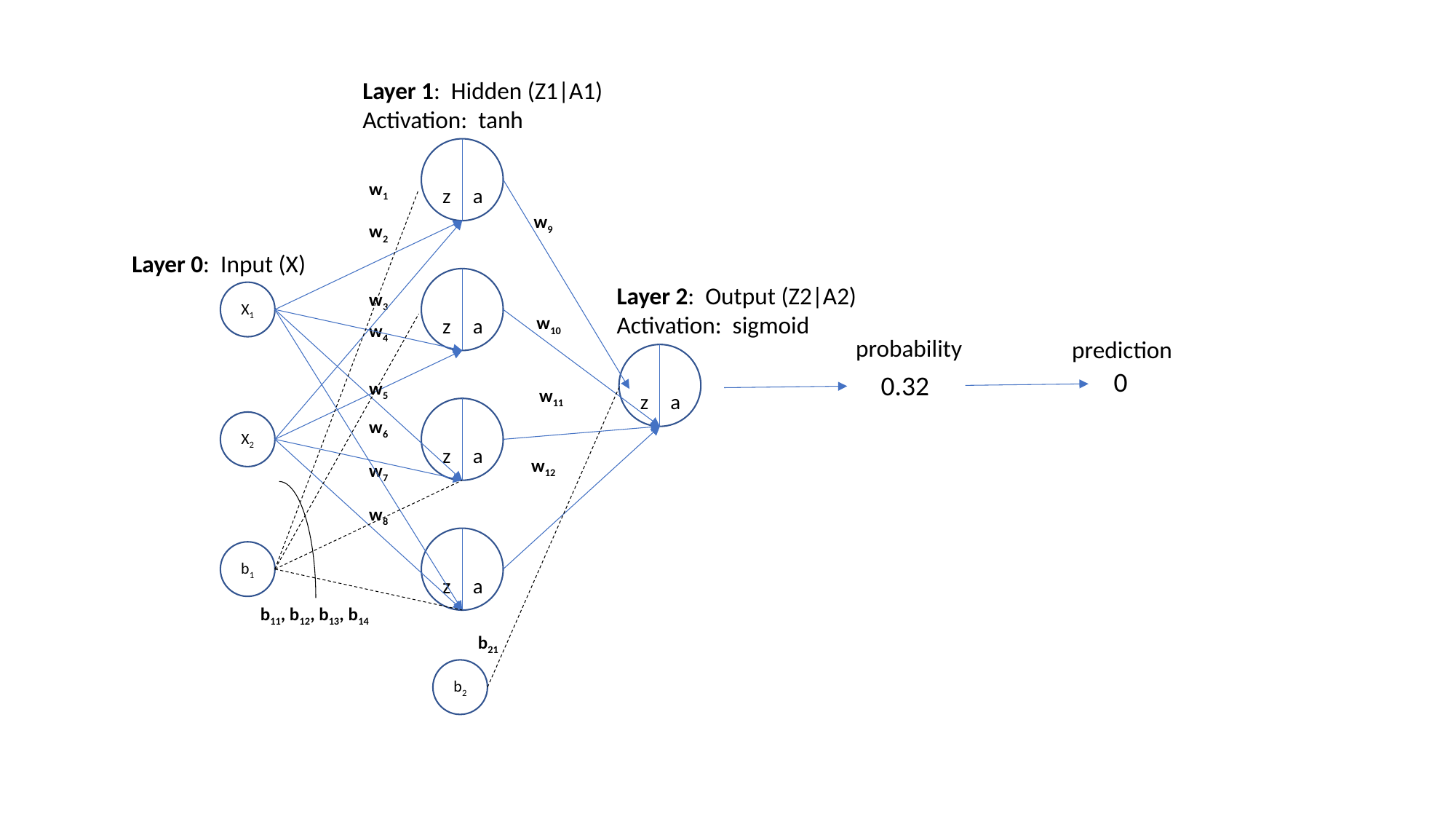

Layer 1:  Hidden (Z1|A1)
Activation:  tanh

z
a
w1
w9
w2
Layer 0:  Input (X)

z
a
Layer 2:  Output (Z2|A2)
Activation:  sigmoid
X1
w3
w10
w4
probability
prediction

z
a
0
0.32
w5
w11

z
a
w6
X2
w12
w7

w8

z
a
b1
b11, b12, b13, b14
b21
b2